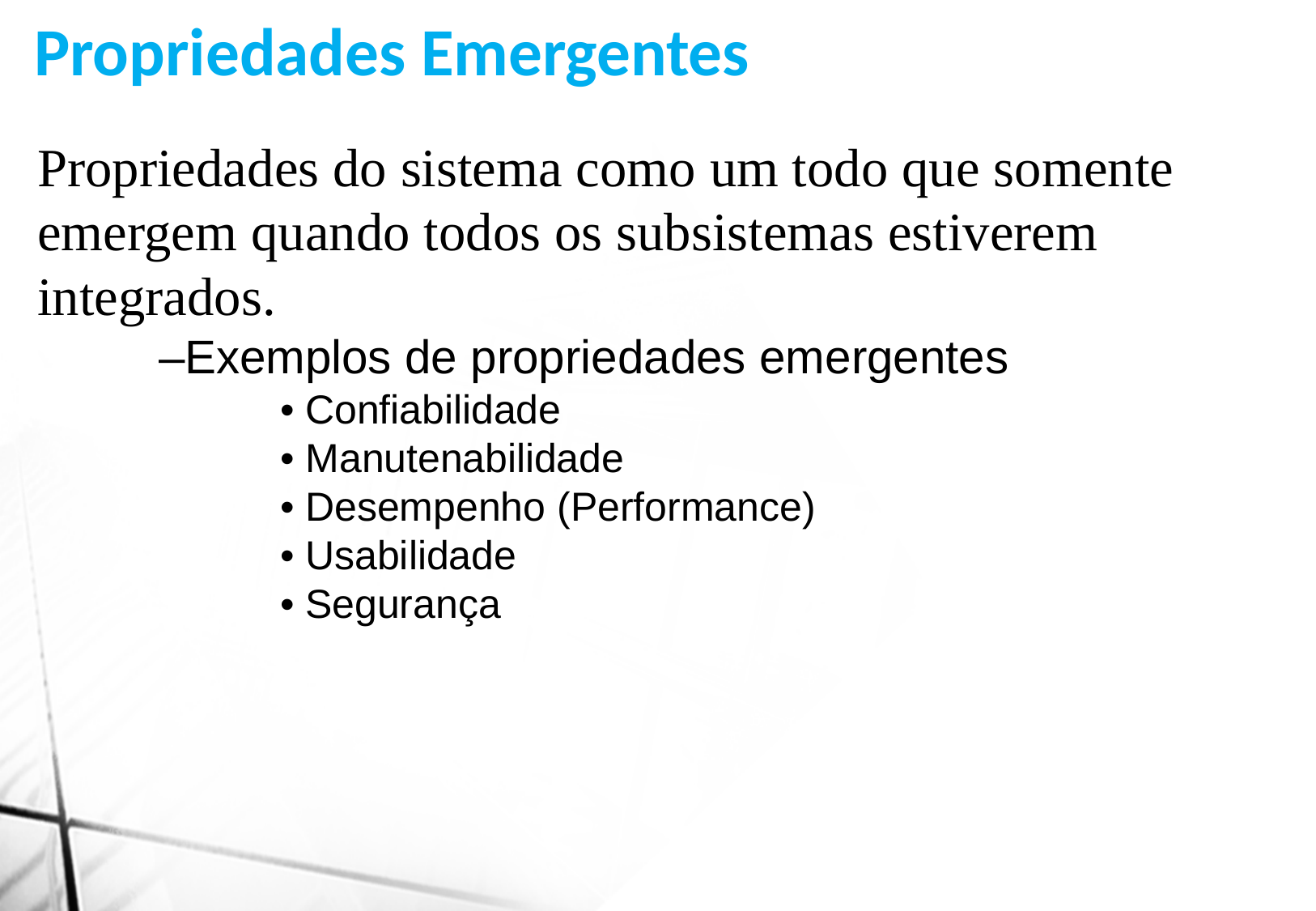

Propriedades Emergentes
Propriedades do sistema como um todo que somente emergem quando todos os subsistemas estiverem integrados.
	–Exemplos de propriedades emergentes
		• Confiabilidade
		• Manutenabilidade
		• Desempenho (Performance)
		• Usabilidade
		• Segurança